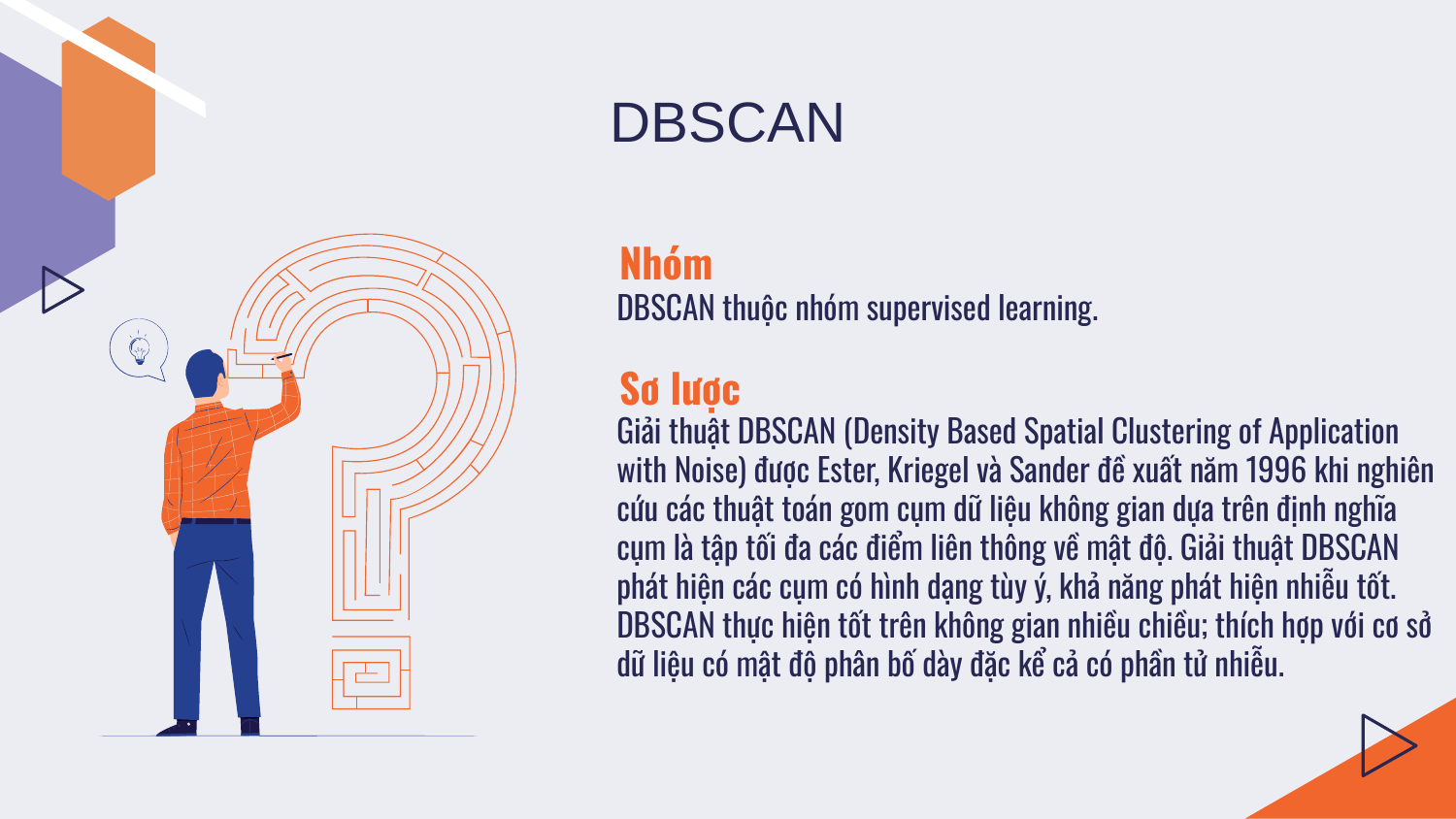

# DBSCAN
Nhóm

DBSCAN thuộc nhóm supervised learning.

Sơ lược
Giải thuật DBSCAN (Density Based Spatial Clustering of Application with Noise) được Ester, Kriegel và Sander đề xuất năm 1996 khi nghiên cứu các thuật toán gom cụm dữ liệu không gian dựa trên định nghĩa cụm là tập tối đa các điểm liên thông về mật độ. Giải thuật DBSCAN phát hiện các cụm có hình dạng tùy ý, khả năng phát hiện nhiễu tốt. DBSCAN thực hiện tốt trên không gian nhiều chiều; thích hợp với cơ sở dữ liệu có mật độ phân bố dày đặc kể cả có phần tử nhiễu.